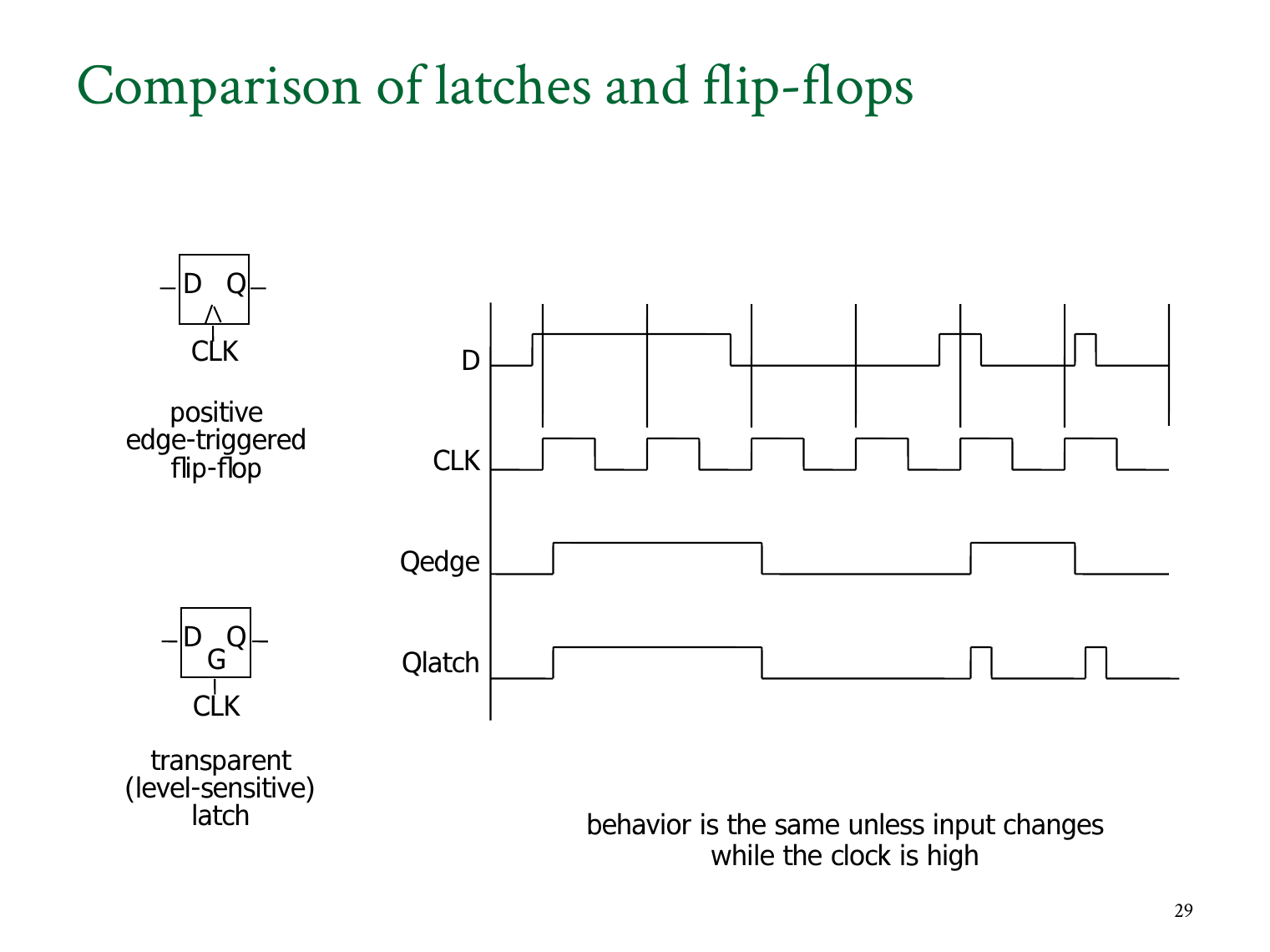

# Comparison of latches and flip-flops

D	Q

D

CLK

Qedge

Qlatch

CLK

positive
edge-triggered
flip-flop

D	Q

G

CLK
transparent
(level-sensitive)
latch
behavior is the same unless input changes
while the clock is high
29